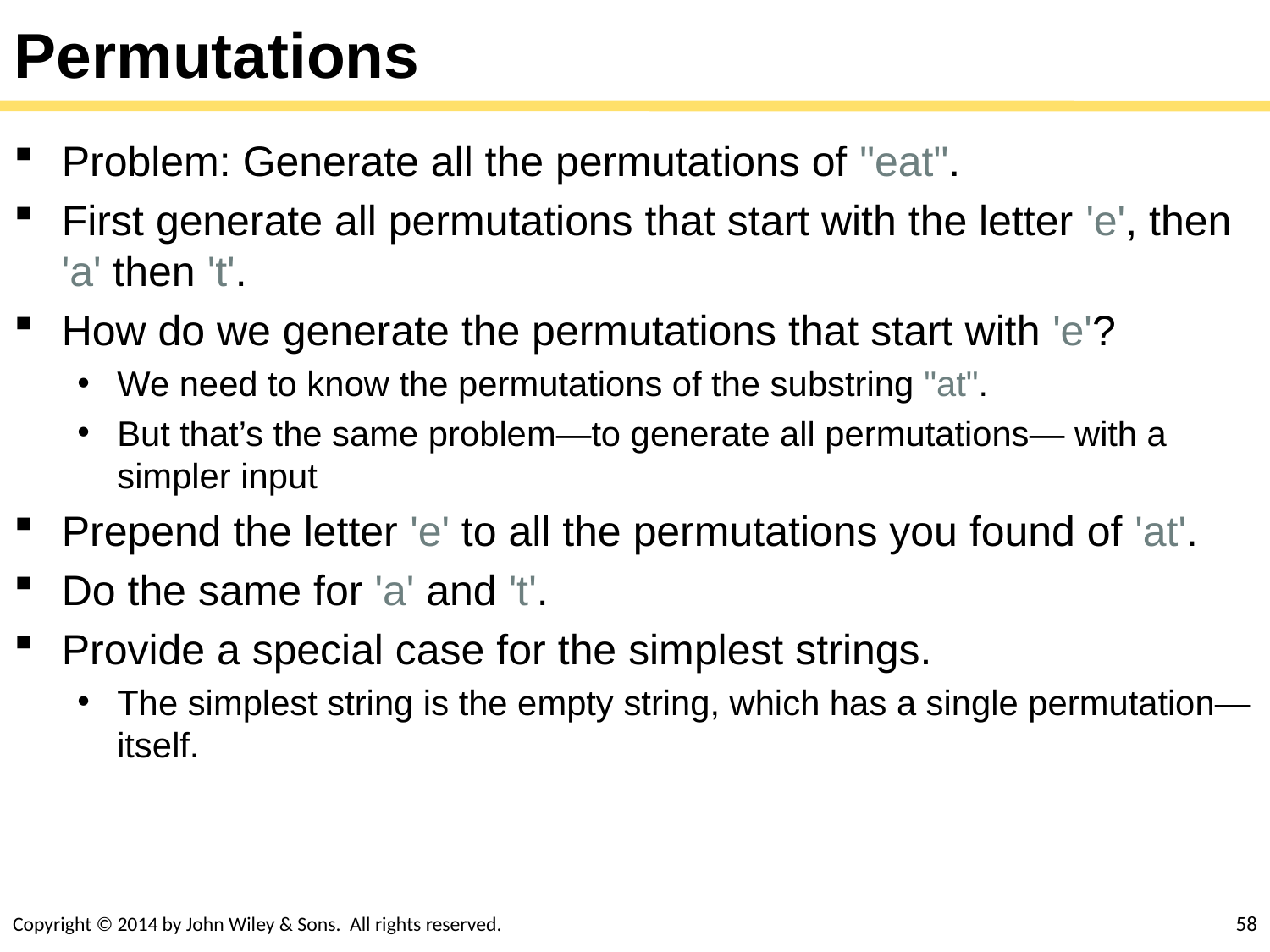

# Permutations
Problem: Generate all the permutations of "eat".
First generate all permutations that start with the letter 'e', then 'a' then 't'.
How do we generate the permutations that start with 'e'?
We need to know the permutations of the substring "at".
But that’s the same problem—to generate all permutations— with a simpler input
Prepend the letter 'e' to all the permutations you found of 'at'.
Do the same for 'a' and 't'.
Provide a special case for the simplest strings.
The simplest string is the empty string, which has a single permutation—itself.